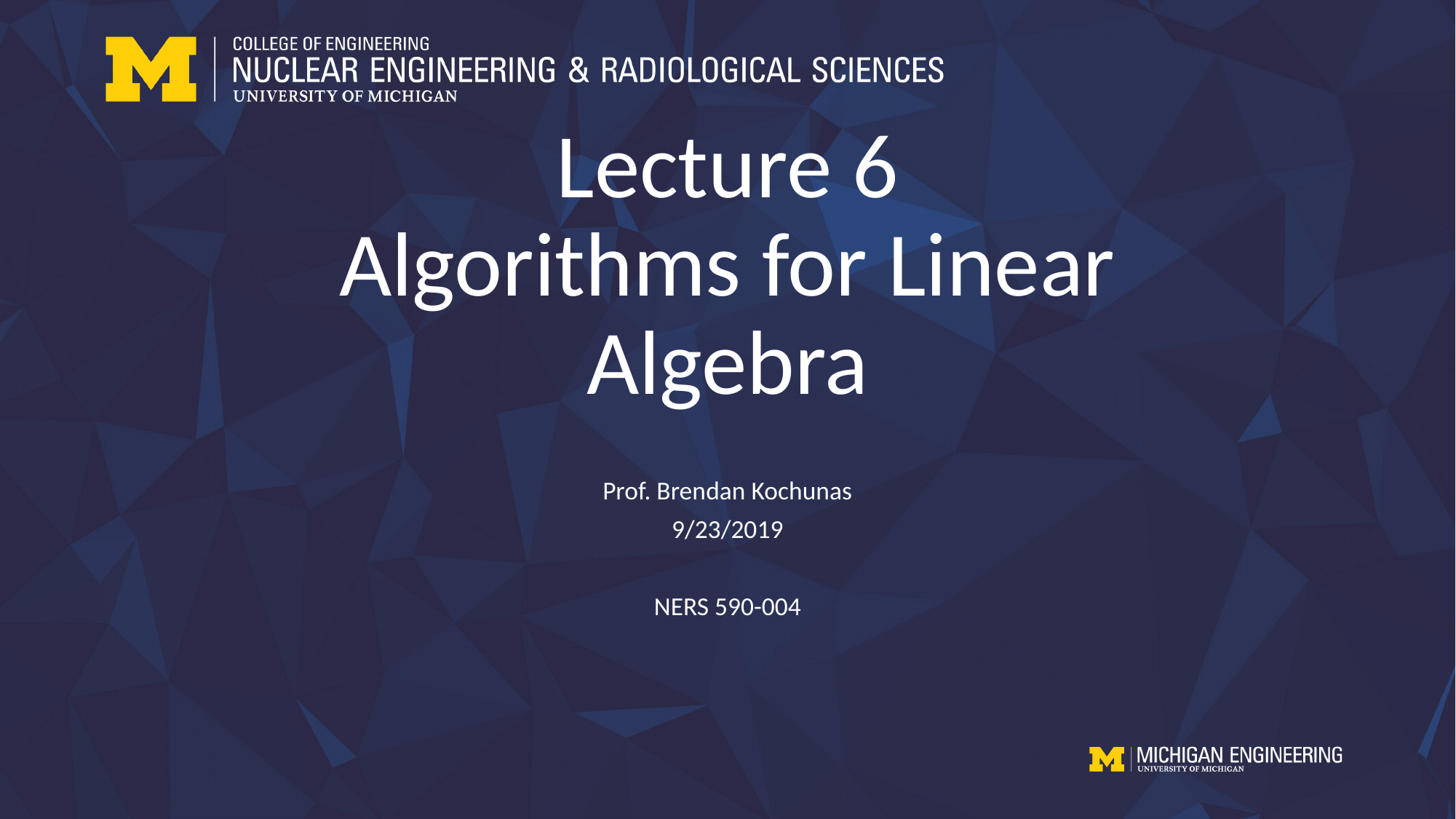

# Lecture 6 Algorithms for Linear Algebra

Prof. Brendan Kochunas
9/23/2019

NERS 590-004